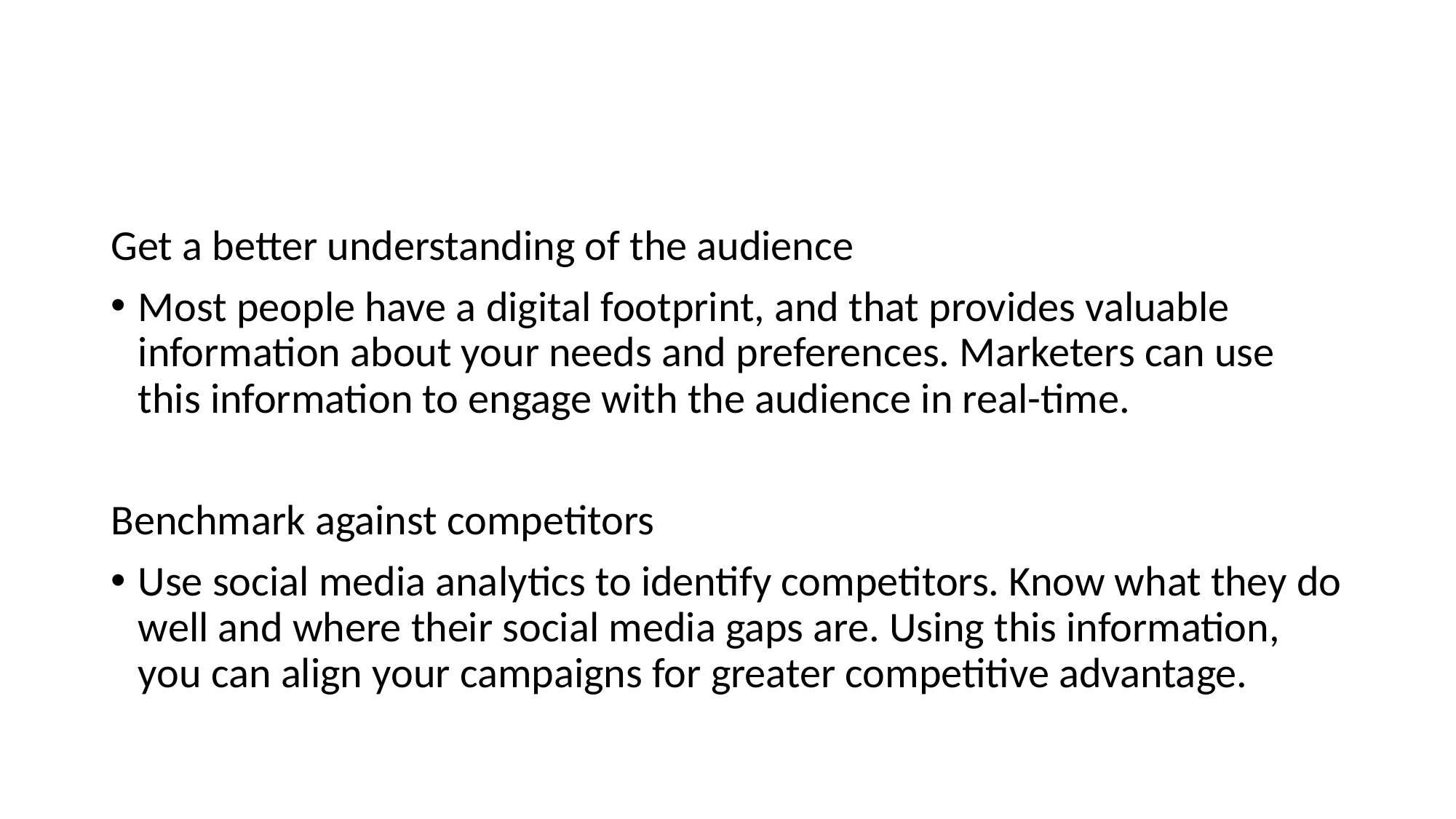

#
Get a better understanding of the audience
Most people have a digital footprint, and that provides valuable information about your needs and preferences. Marketers can use this information to engage with the audience in real-time.

Benchmark against competitors
Use social media analytics to identify competitors. Know what they do well and where their social media gaps are. Using this information, you can align your campaigns for greater competitive advantage.